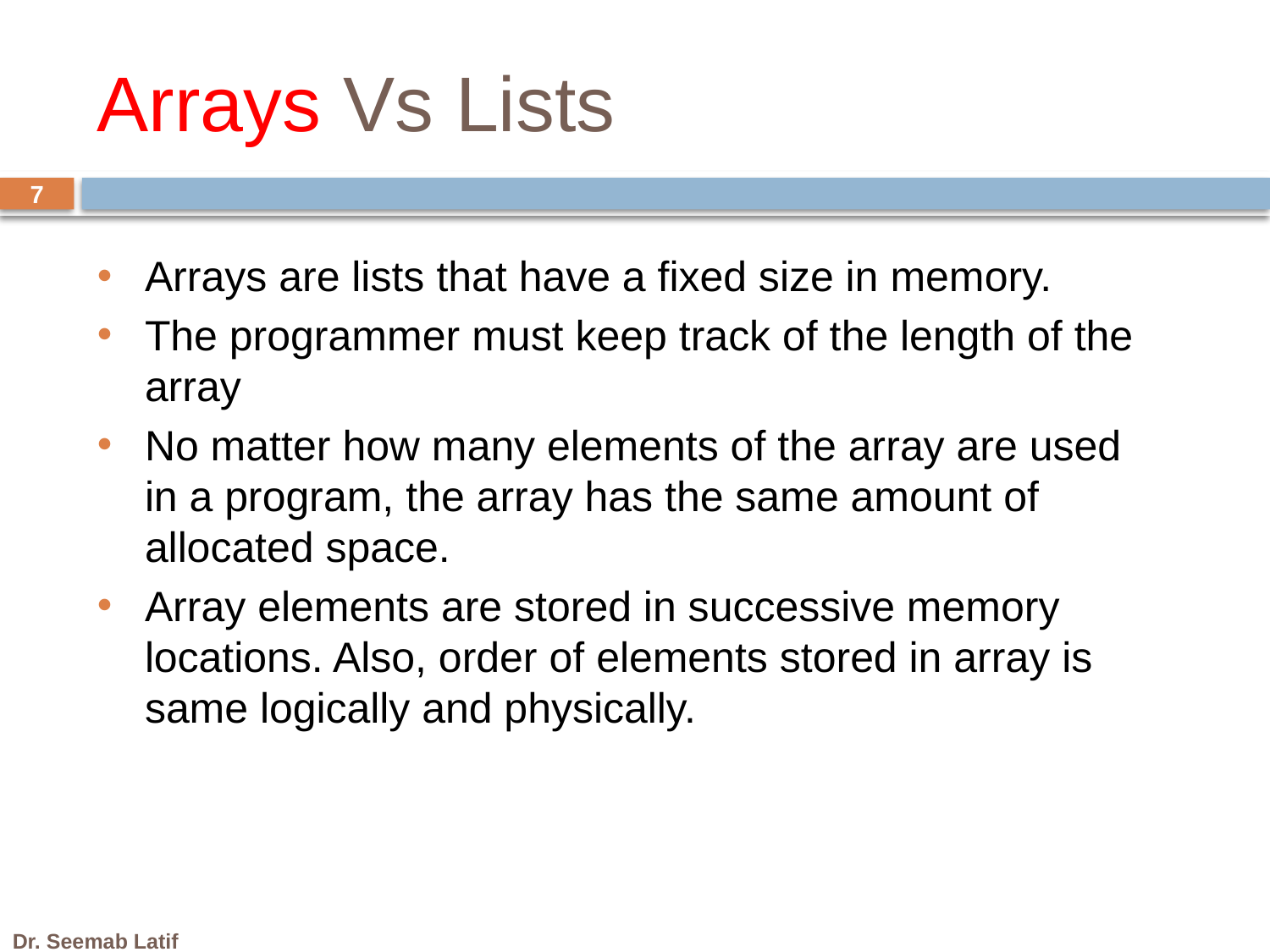

# Arrays Vs Lists
7
Arrays are lists that have a fixed size in memory.
The programmer must keep track of the length of the array
No matter how many elements of the array are used in a program, the array has the same amount of allocated space.
Array elements are stored in successive memory locations. Also, order of elements stored in array is same logically and physically.